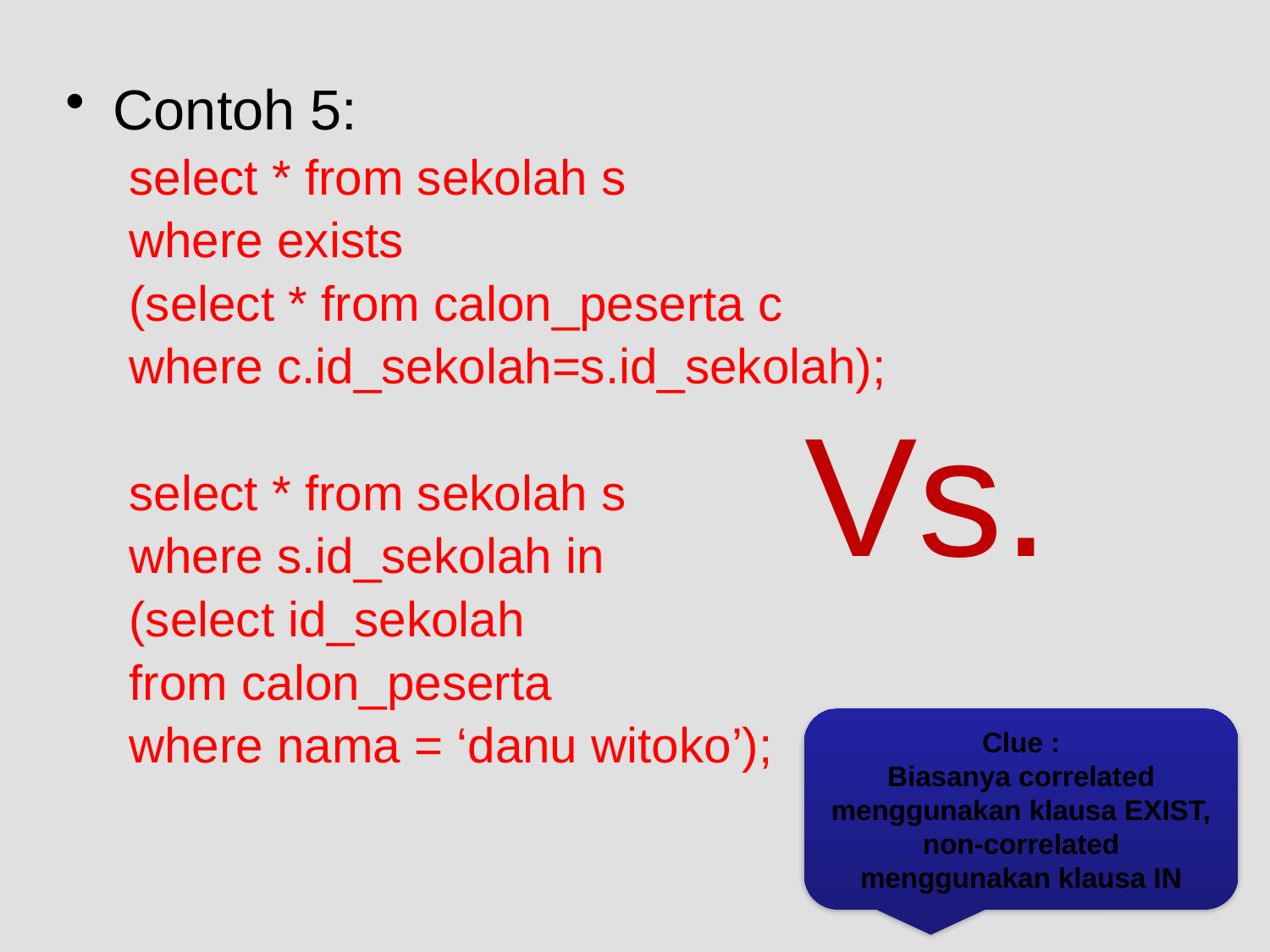

Contoh 5:
select * from sekolah s
where exists
(select * from calon_peserta c
where c.id_sekolah=s.id_sekolah);

select * from sekolah s
where s.id_sekolah in
(select id_sekolah
from calon_peserta
where nama = ‘danu witoko’);
Vs.
Clue :
Biasanya correlated menggunakan klausa EXIST, non-correlated menggunakan klausa IN